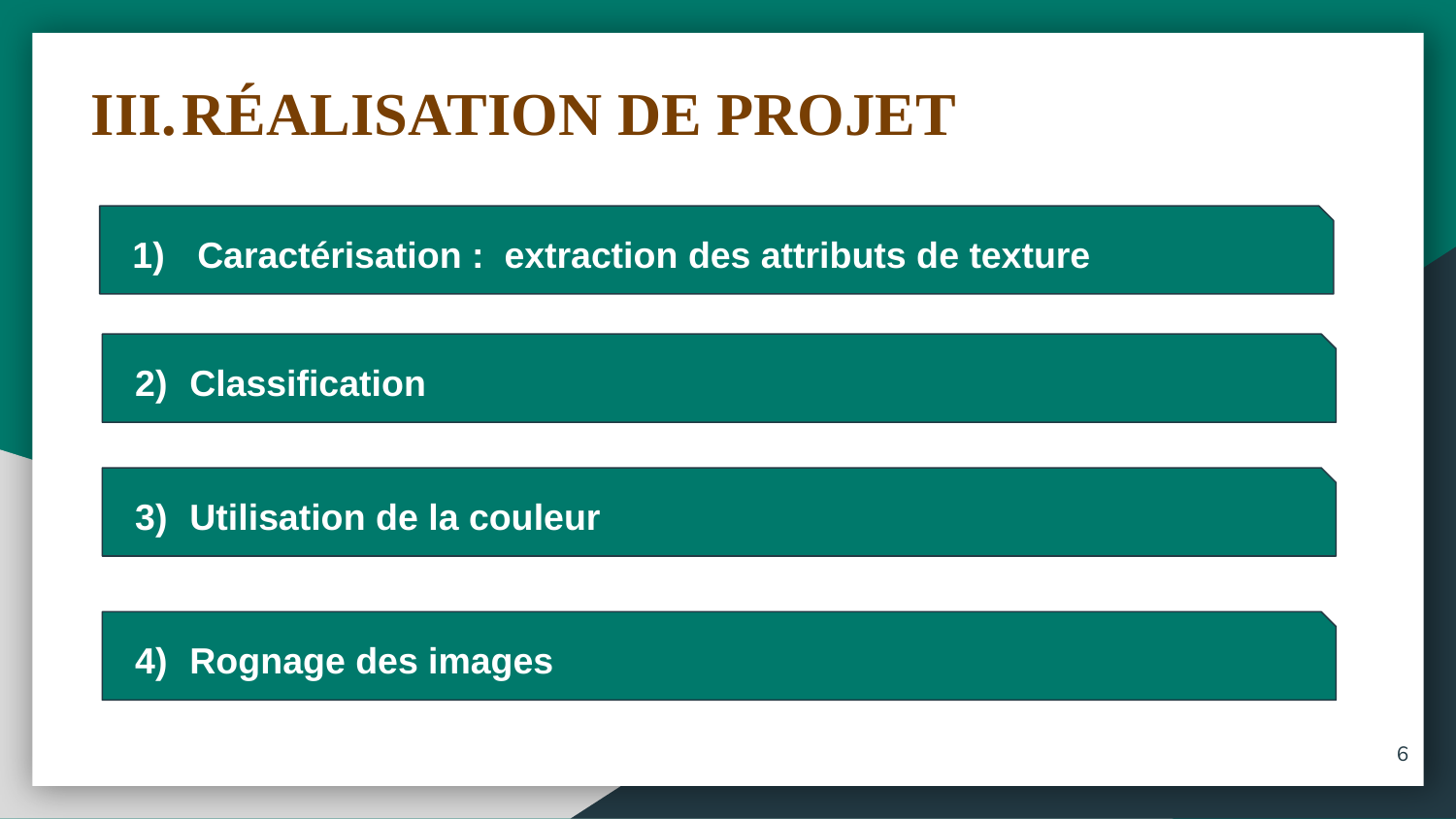

RÉALISATION DE PROJET
 Caractérisation :  extraction des attributs de texture
Classification
Utilisation de la couleur

Rognage des images
6